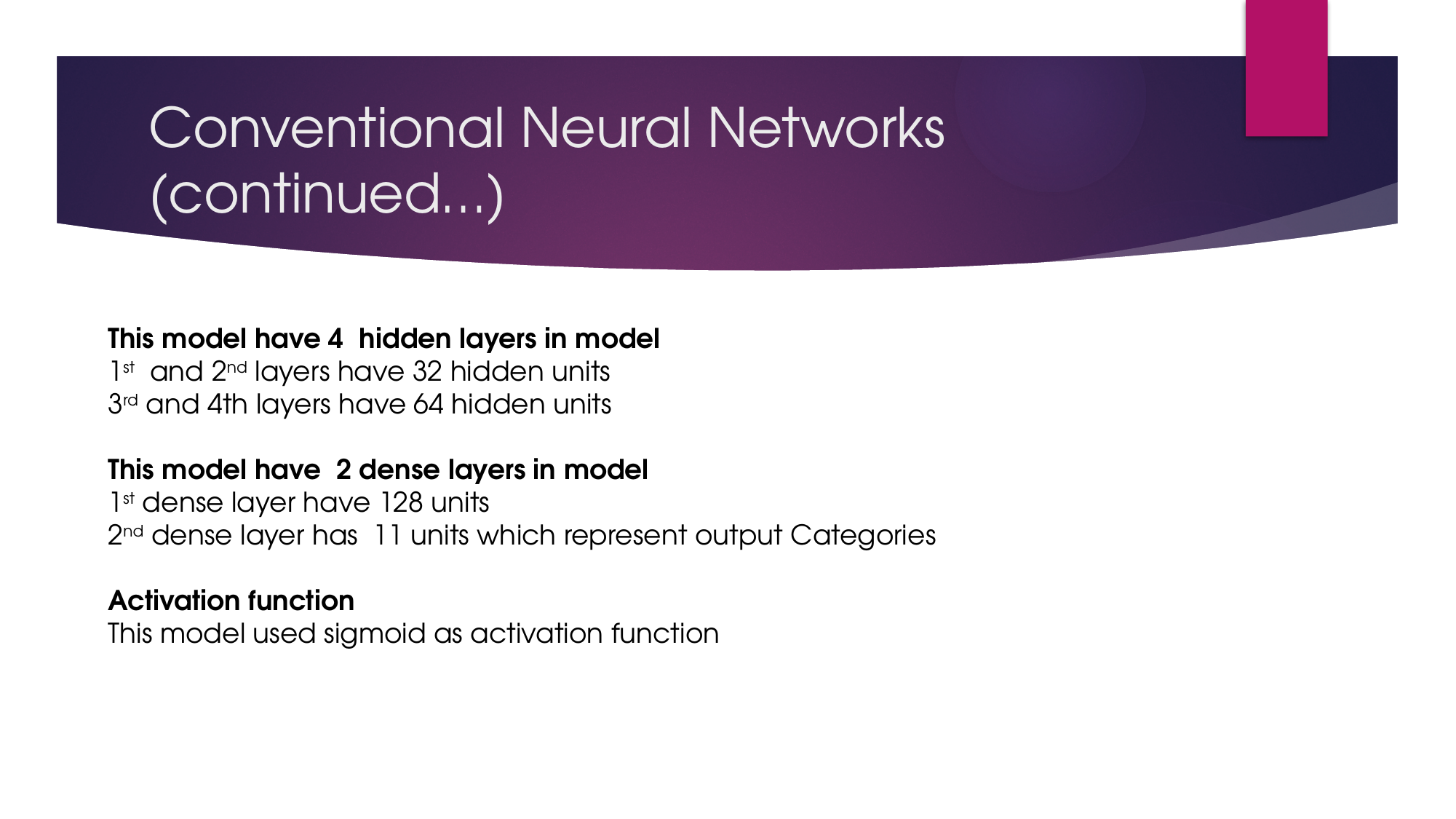

# Conventional Neural Networks (continued…)
This model have 4  hidden layers in model
1st  and 2nd layers have 32 hidden units
3rd and 4th layers have 64 hidden units

This model have  2 dense layers in model
1st dense layer have 128 units
2nd dense layer has  11 units which represent output Categories

Activation function
This model used sigmoid as activation function